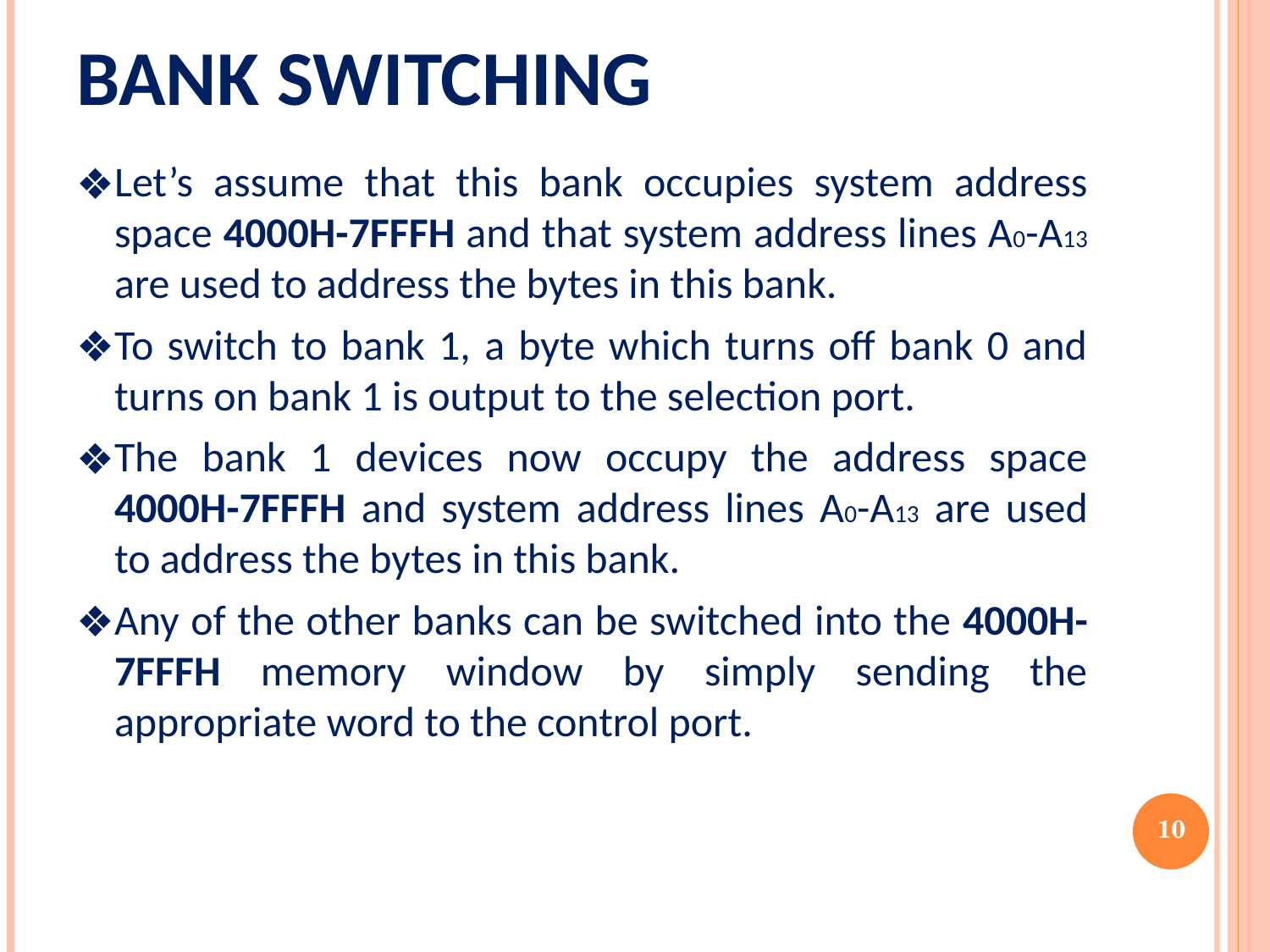

# Bank switching
Let’s assume that this bank occupies system address space 4000H-7FFFH and that system address lines A0-A13 are used to address the bytes in this bank.
To switch to bank 1, a byte which turns off bank 0 and turns on bank 1 is output to the selection port.
The bank 1 devices now occupy the address space 4000H-7FFFH and system address lines A0-A13 are used to address the bytes in this bank.
Any of the other banks can be switched into the 4000H-7FFFH memory window by simply sending the appropriate word to the control port.
10